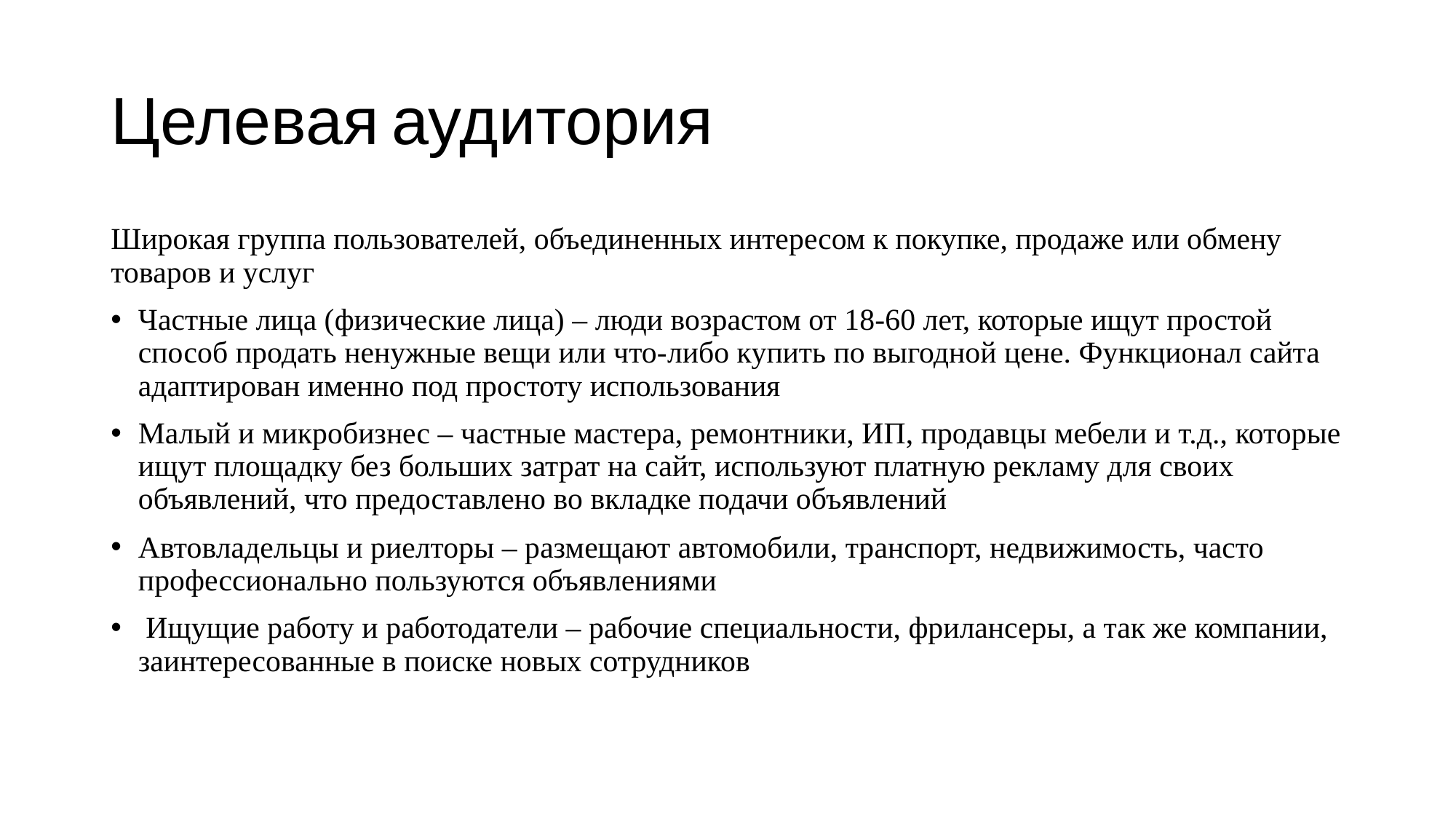

# Целевая аудитория
Широкая группа пользователей, объединенных интересом к покупке, продаже или обмену товаров и услуг
Частные лица (физические лица) – люди возрастом от 18-60 лет, которые ищут простой способ продать ненужные вещи или что-либо купить по выгодной цене. Функционал сайта адаптирован именно под простоту использования
Малый и микробизнес – частные мастера, ремонтники, ИП, продавцы мебели и т.д., которые ищут площадку без больших затрат на сайт, используют платную рекламу для своих объявлений, что предоставлено во вкладке подачи объявлений
Автовладельцы и риелторы – размещают автомобили, транспорт, недвижимость, часто профессионально пользуются объявлениями
 Ищущие работу и работодатели – рабочие специальности, фрилансеры, а так же компании, заинтересованные в поиске новых сотрудников